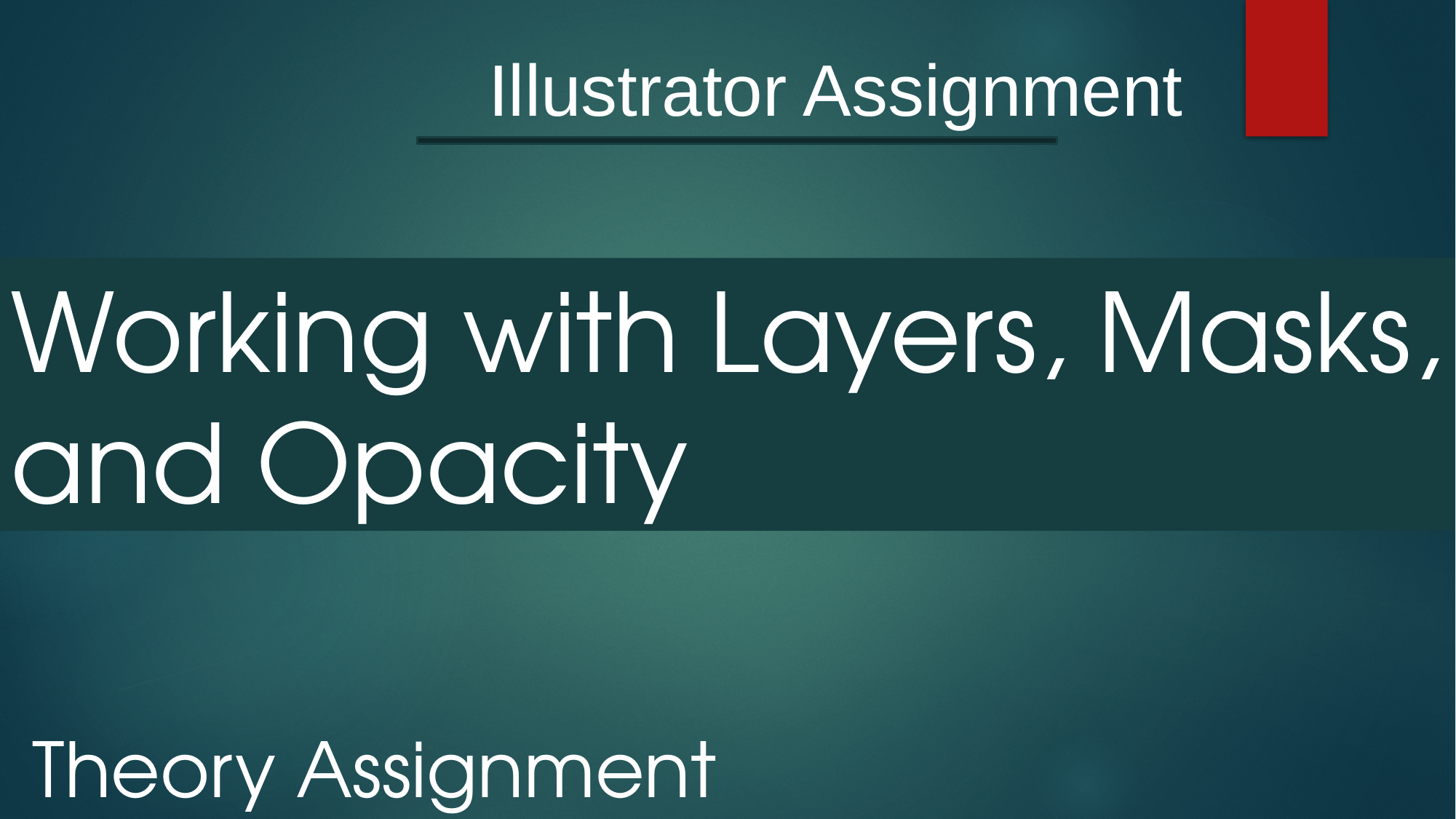

Illustrator Assignment

Working with Layers, Masks, and Opacity
Theory Assignment